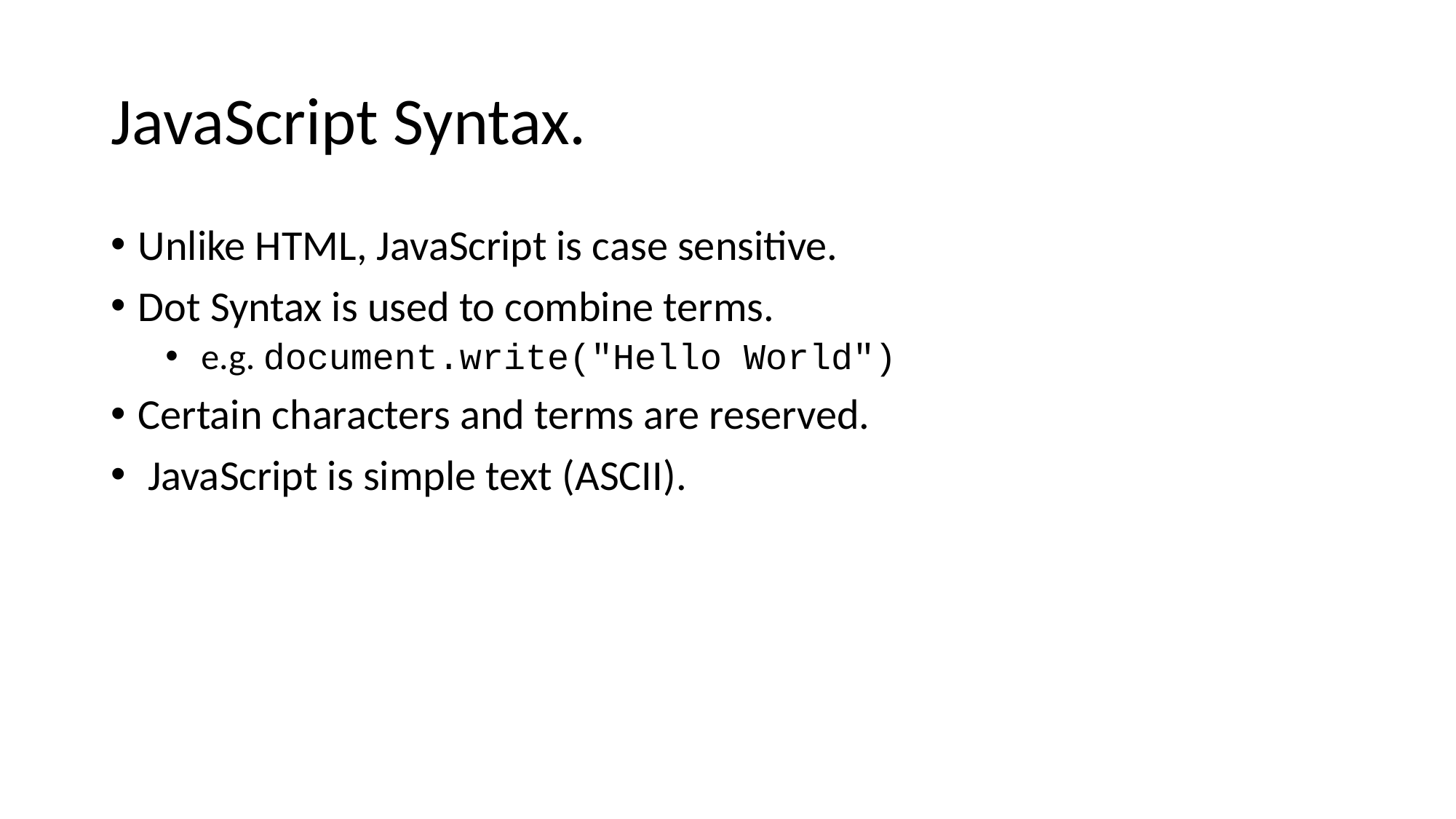

# JavaScript Syntax.
Unlike HTML, JavaScript is case sensitive.
Dot Syntax is used to combine terms.
 e.g. document.write("Hello World")
Certain characters and terms are reserved.
 JavaScript is simple text (ASCII).